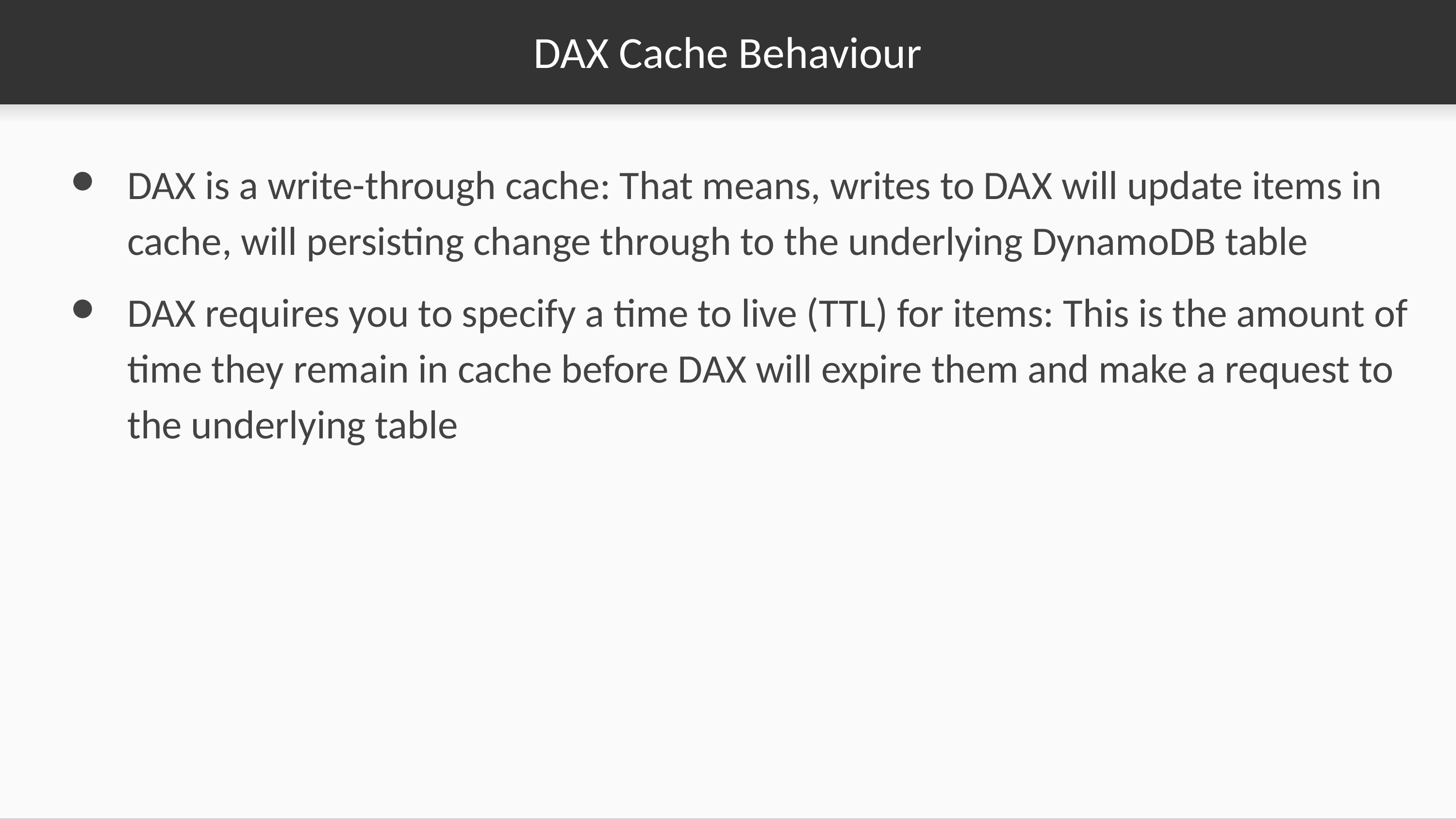

# DAX Cache Behaviour
DAX is a write-through cache: That means, writes to DAX will update items in cache, will persisting change through to the underlying DynamoDB table
DAX requires you to specify a time to live (TTL) for items: This is the amount of time they remain in cache before DAX will expire them and make a request to the underlying table